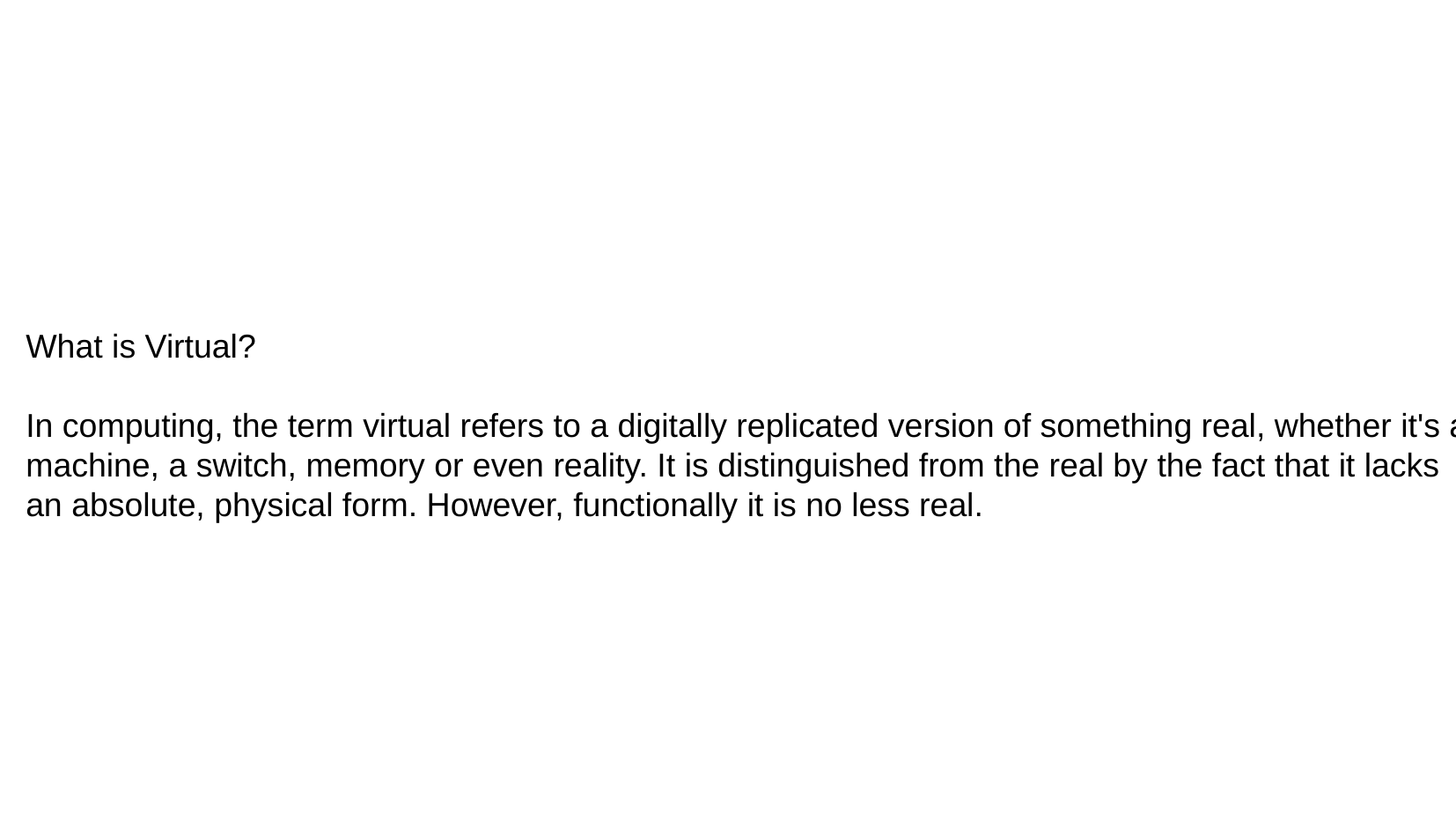

What is Virtual?

In computing, the term virtual refers to a digitally replicated version of something real, whether it's a machine, a switch, memory or even reality. It is distinguished from the real by the fact that it lacks an absolute, physical form. However, functionally it is no less real.